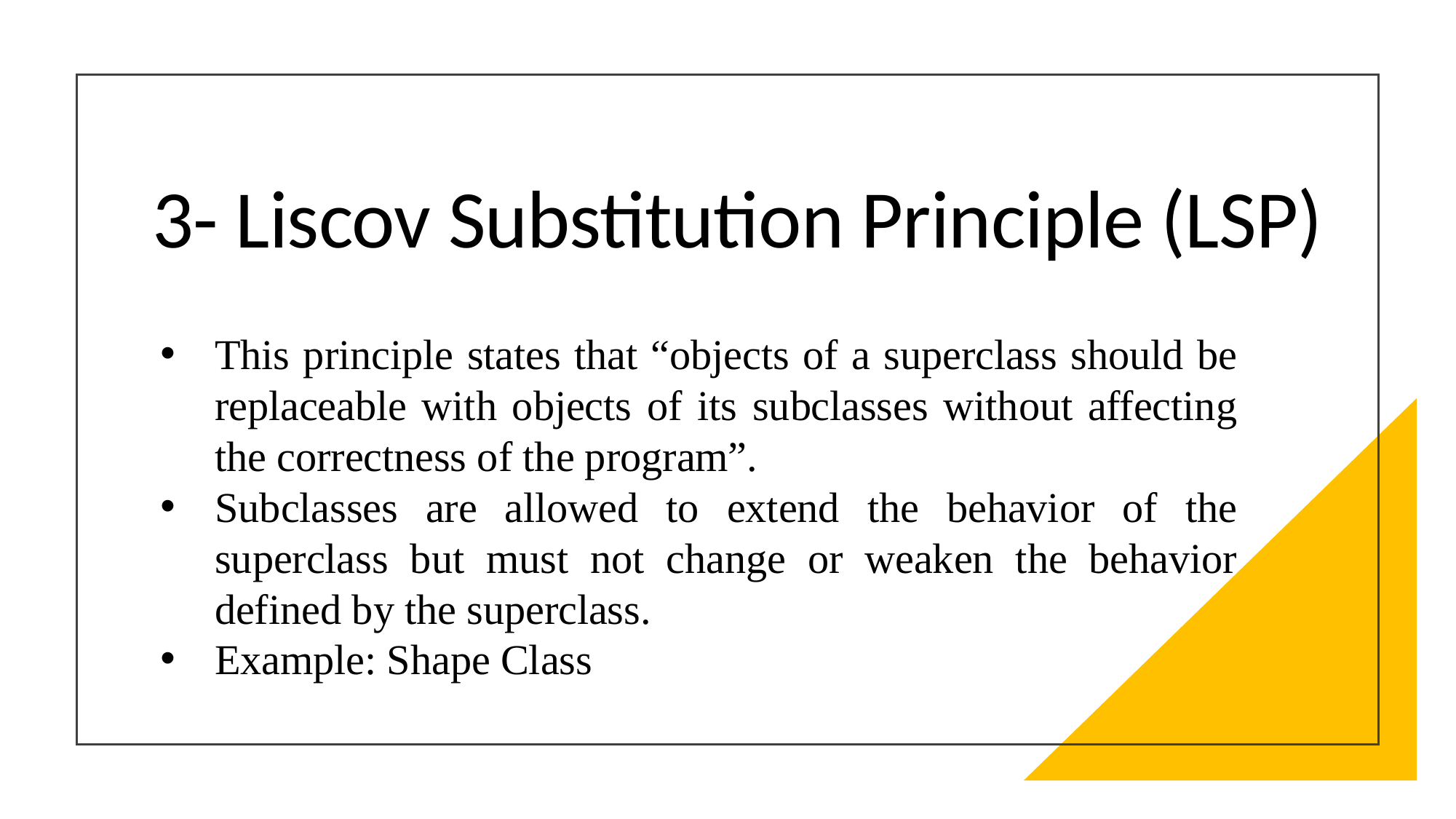

# 3- Liscov Substitution Principle (LSP)
This principle states that “objects of a superclass should be replaceable with objects of its subclasses without affecting the correctness of the program”.
Subclasses are allowed to extend the behavior of the superclass but must not change or weaken the behavior defined by the superclass.
Example: Shape Class